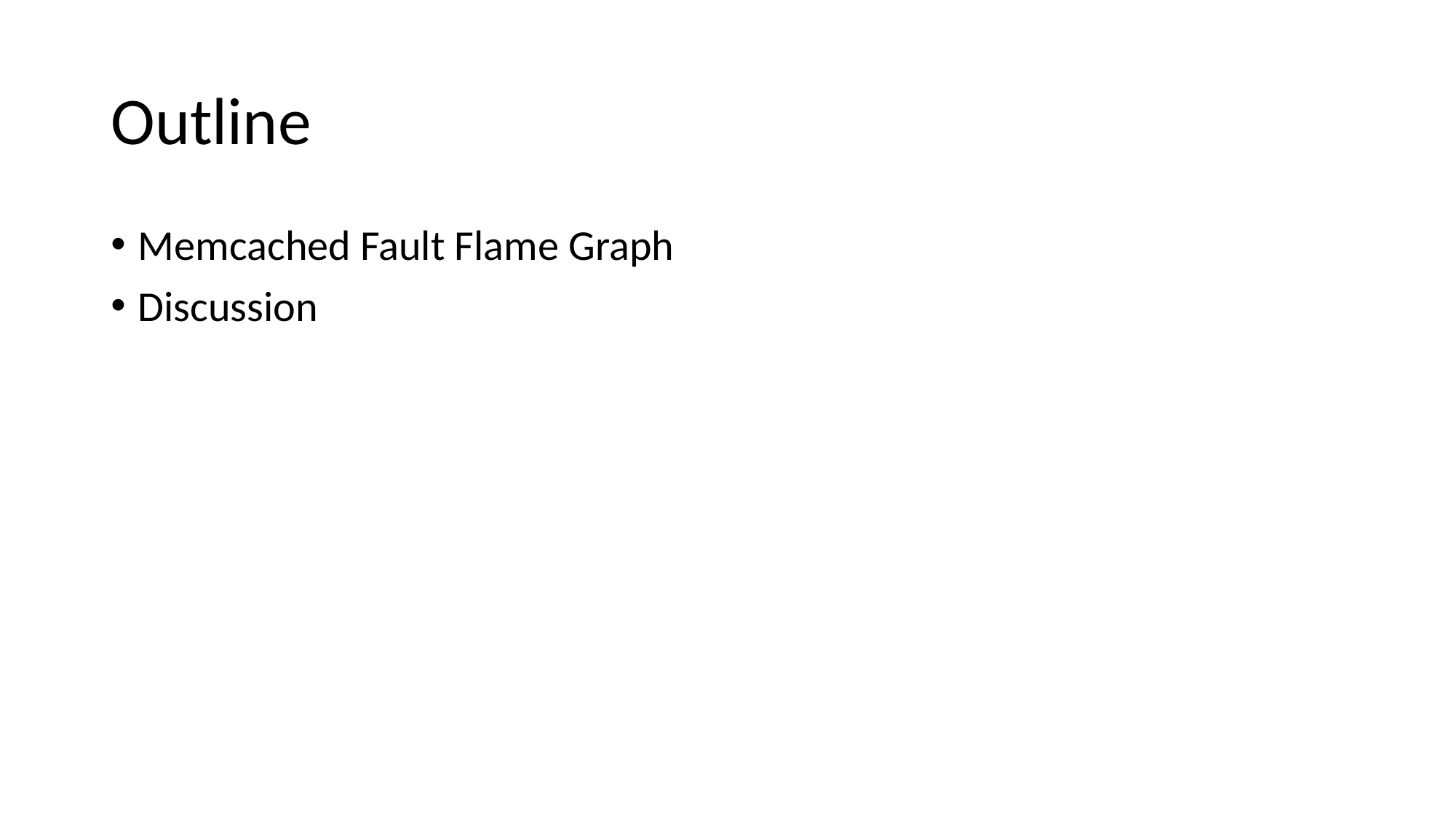

# Outline
Memcached Fault Flame Graph
Discussion